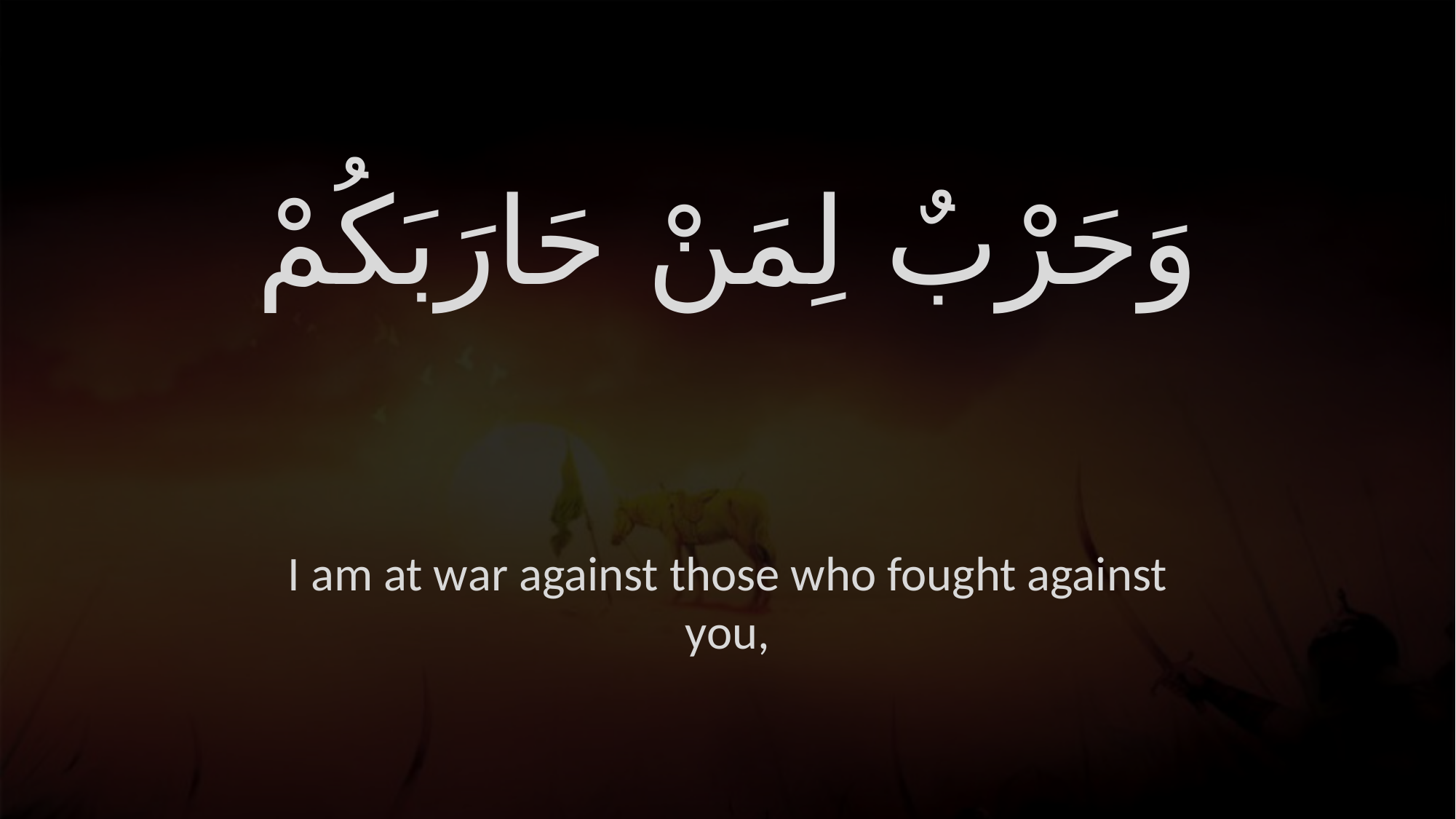

# وَحَرْبٌ لِمَنْ حَارَبَكُمْ
I am at war against those who fought against you,